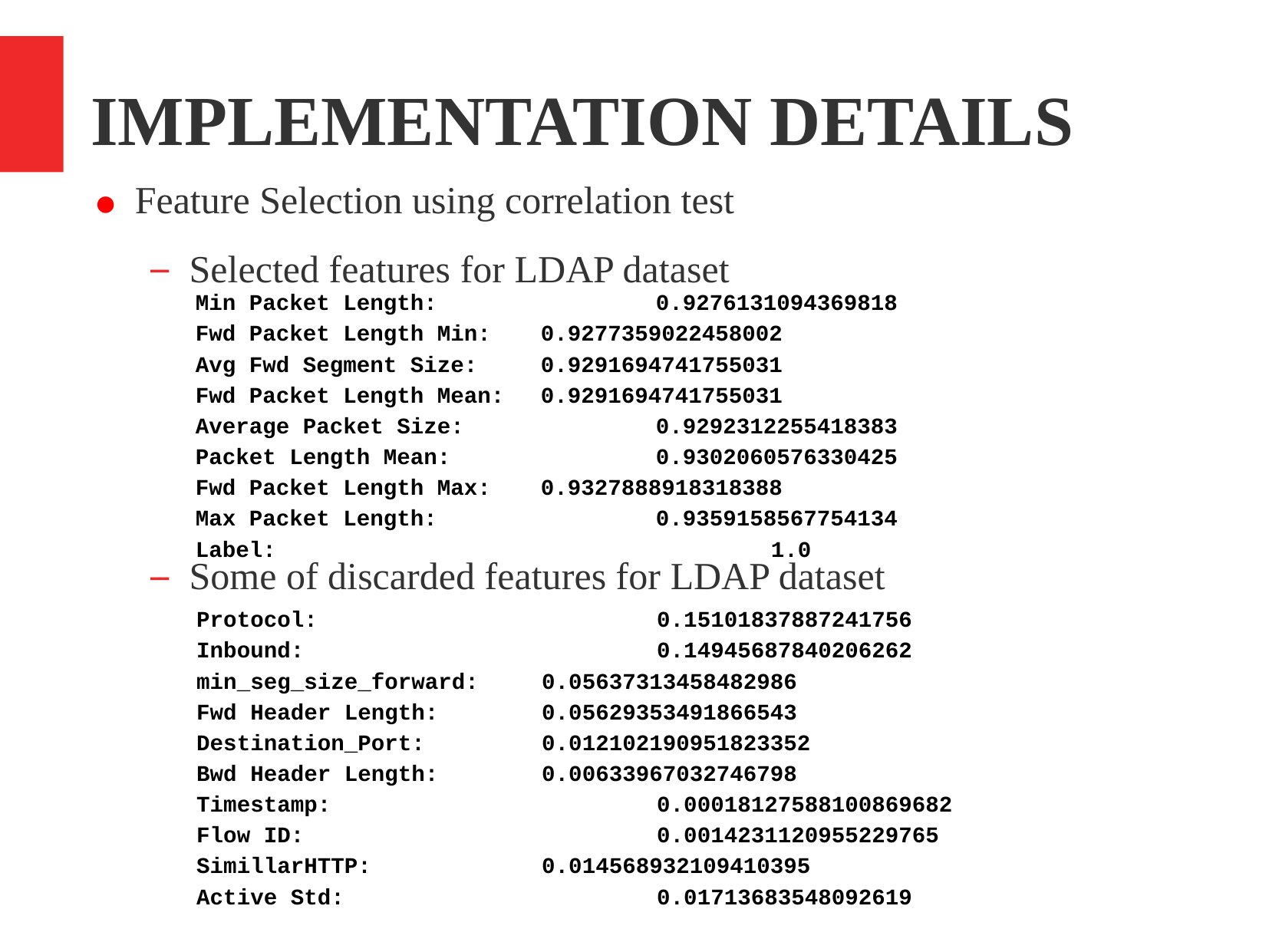

IMPLEMENTATION DETAILS
Feature Selection using correlation test
Selected features for LDAP dataset

Min Packet Length: 		0.9276131094369818
Fwd Packet Length Min: 	0.9277359022458002
Avg Fwd Segment Size: 	0.9291694741755031
Fwd Packet Length Mean: 	0.9291694741755031
Average Packet Size: 		0.9292312255418383
Packet Length Mean: 		0.9302060576330425
Fwd Packet Length Max: 	0.9327888918318388
Max Packet Length: 		0.9359158567754134
Label: 					1.0
Some of discarded features for LDAP dataset

Protocol: 			0.15101837887241756
Inbound: 			0.14945687840206262
min_seg_size_forward:	0.05637313458482986
Fwd Header Length: 	0.05629353491866543
Destination_Port: 	0.012102190951823352
Bwd Header Length: 	0.00633967032746798
Timestamp: 			0.00018127588100869682
Flow ID: 			0.0014231120955229765
SimillarHTTP:		0.014568932109410395
Active Std: 			0.01713683548092619